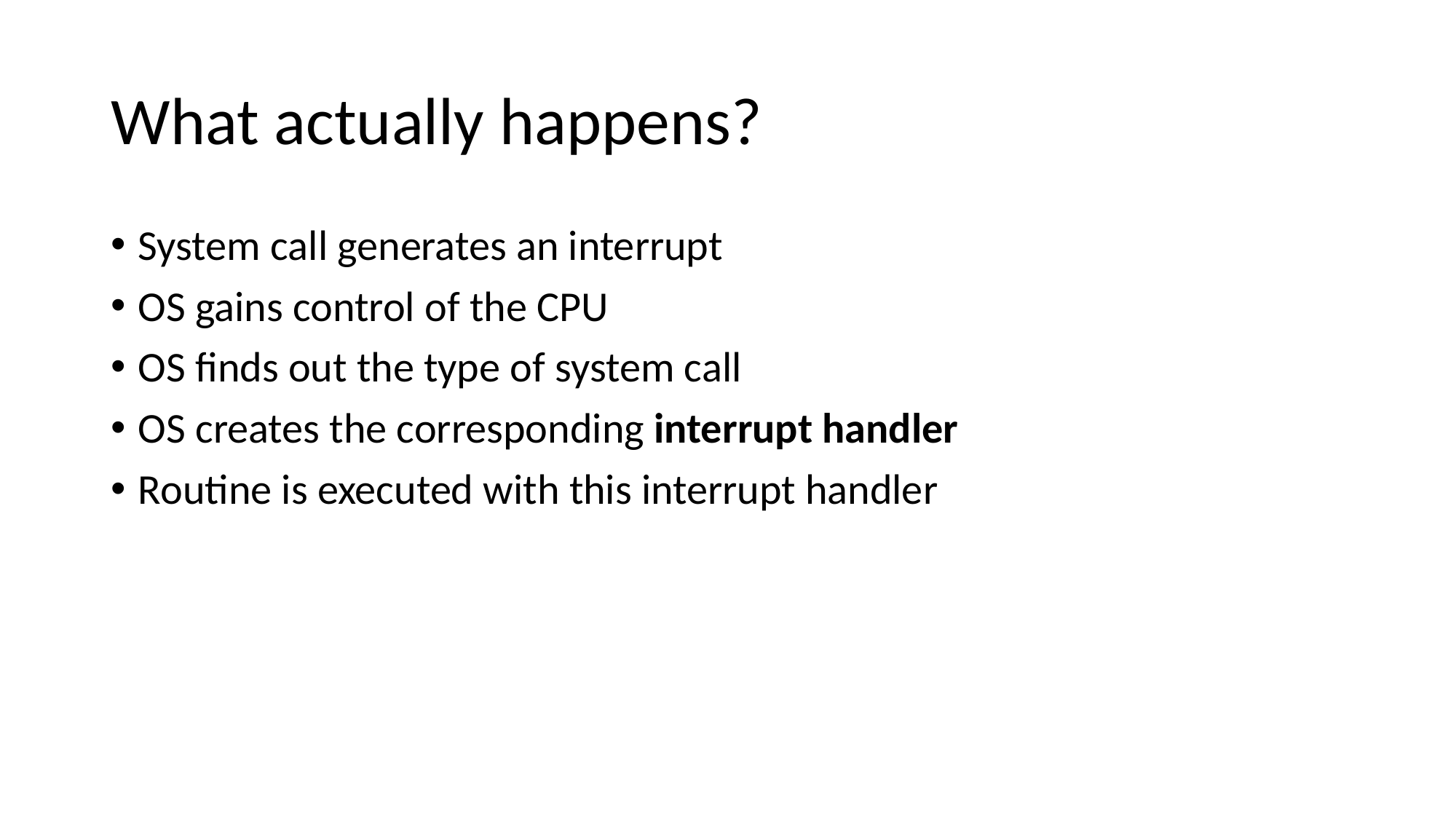

# What actually happens?
System call generates an interrupt
OS gains control of the CPU
OS finds out the type of system call
OS creates the corresponding interrupt handler
Routine is executed with this interrupt handler